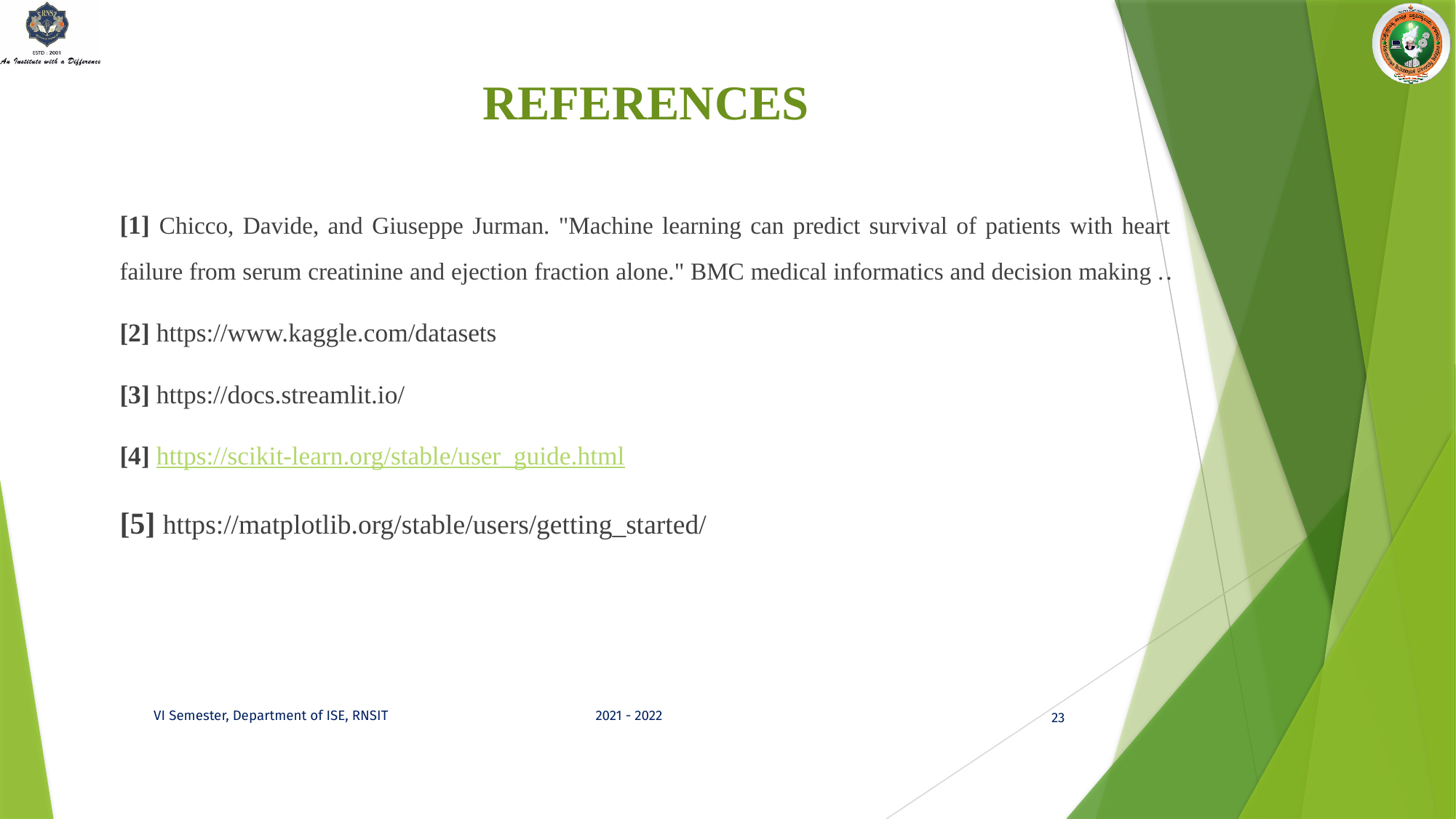

REFERENCES

[1] Chicco, Davide, and Giuseppe Jurman. "Machine learning can predict survival of patients with heart failure from serum creatinine and ejection fraction alone." BMC medical informatics and decision making ..
[2] https://www.kaggle.com/datasets
[3] https://docs.streamlit.io/
[4] https://scikit-learn.org/stable/user_guide.html
[5] https://matplotlib.org/stable/users/getting_started/
2021 - 2022
VI Semester, Department of ISE, RNSIT
23